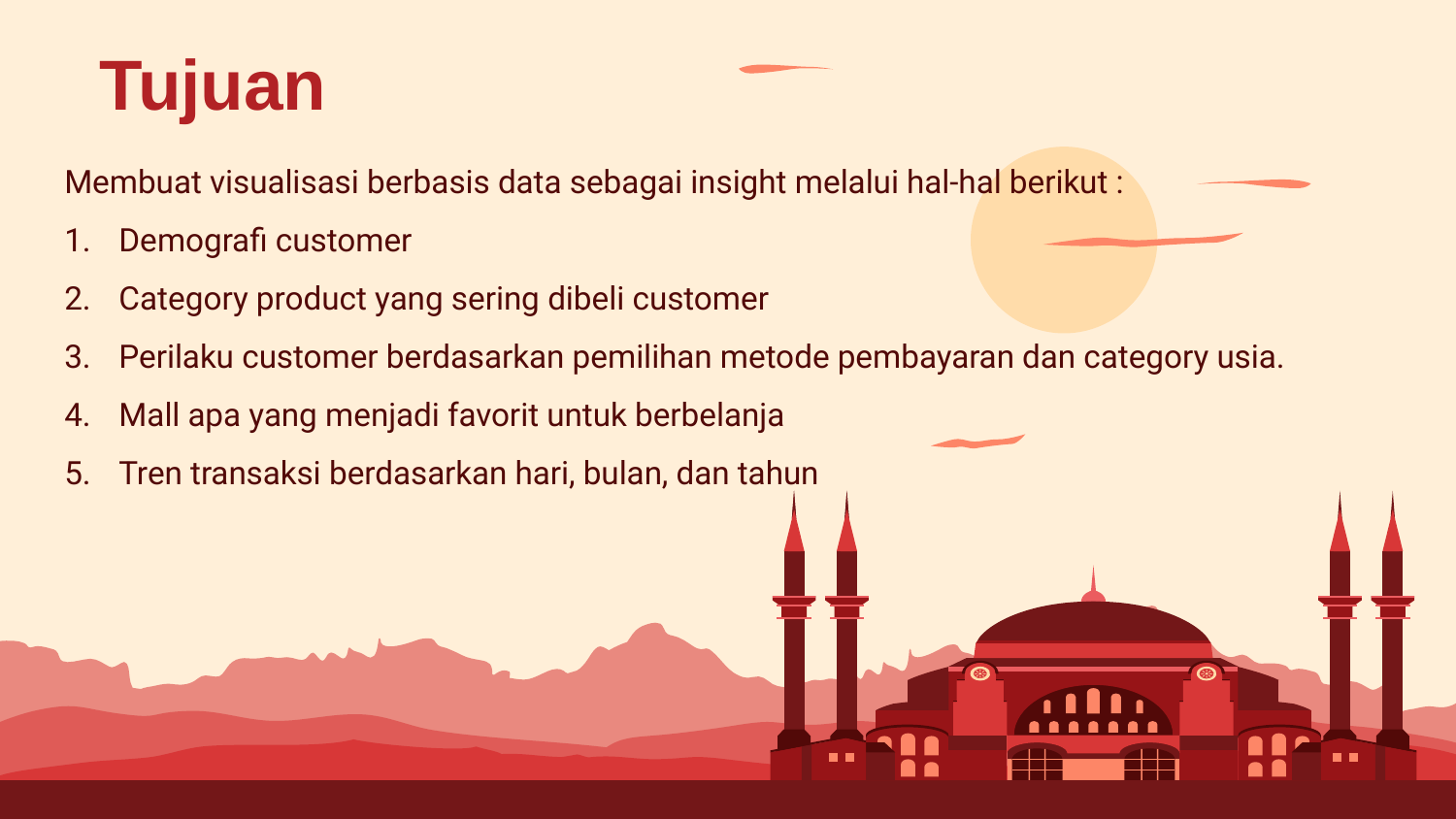

# Tujuan
Membuat visualisasi berbasis data sebagai insight melalui hal-hal berikut :
Demografi customer
Category product yang sering dibeli customer
Perilaku customer berdasarkan pemilihan metode pembayaran dan category usia.
Mall apa yang menjadi favorit untuk berbelanja
Tren transaksi berdasarkan hari, bulan, dan tahun